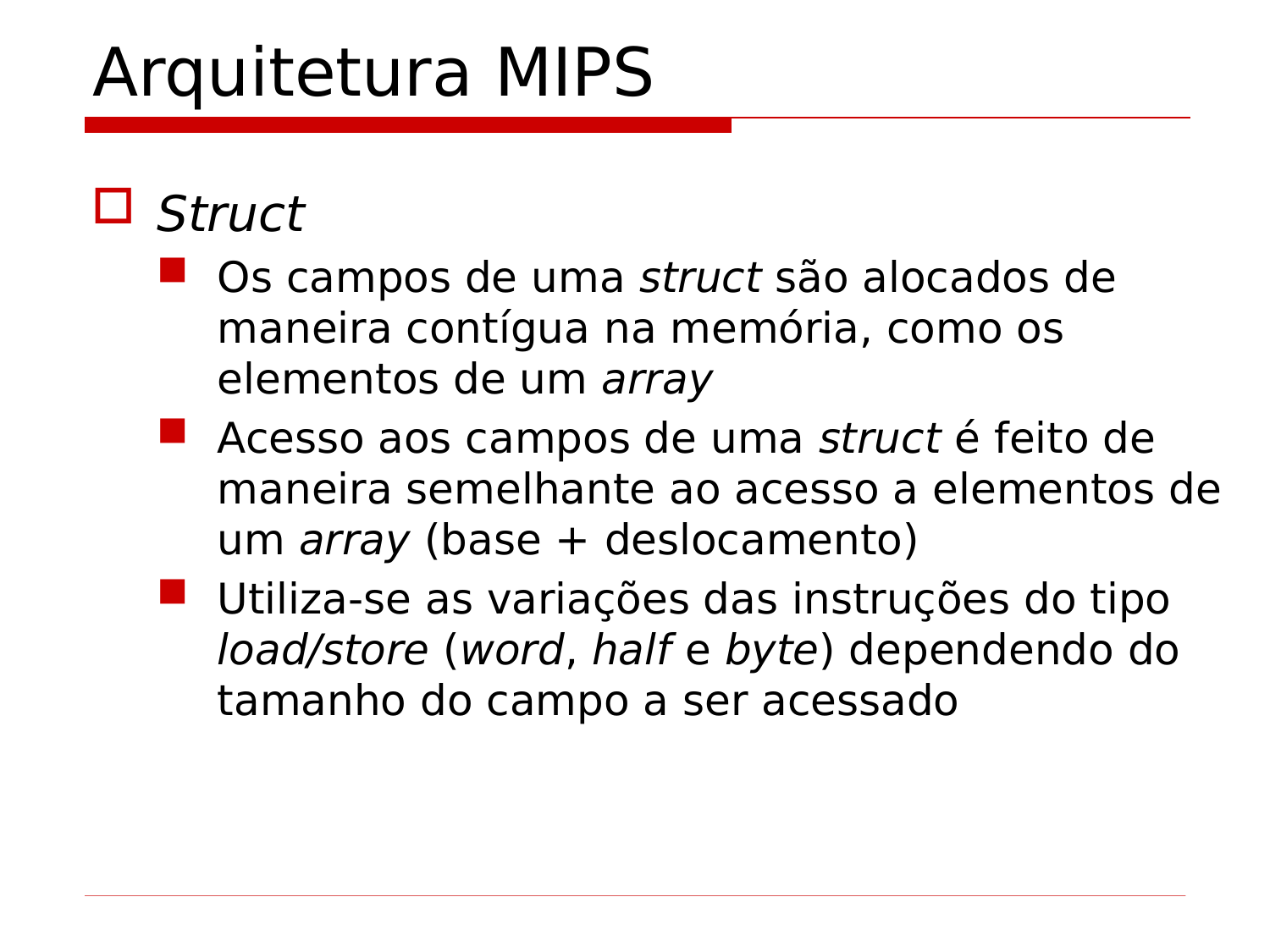

# Arquitetura MIPS
Struct
Os campos de uma struct são alocados de maneira contígua na memória, como os elementos de um array
Acesso aos campos de uma struct é feito de maneira semelhante ao acesso a elementos de um array (base + deslocamento)
Utiliza-se as variações das instruções do tipo load/store (word, half e byte) dependendo do tamanho do campo a ser acessado